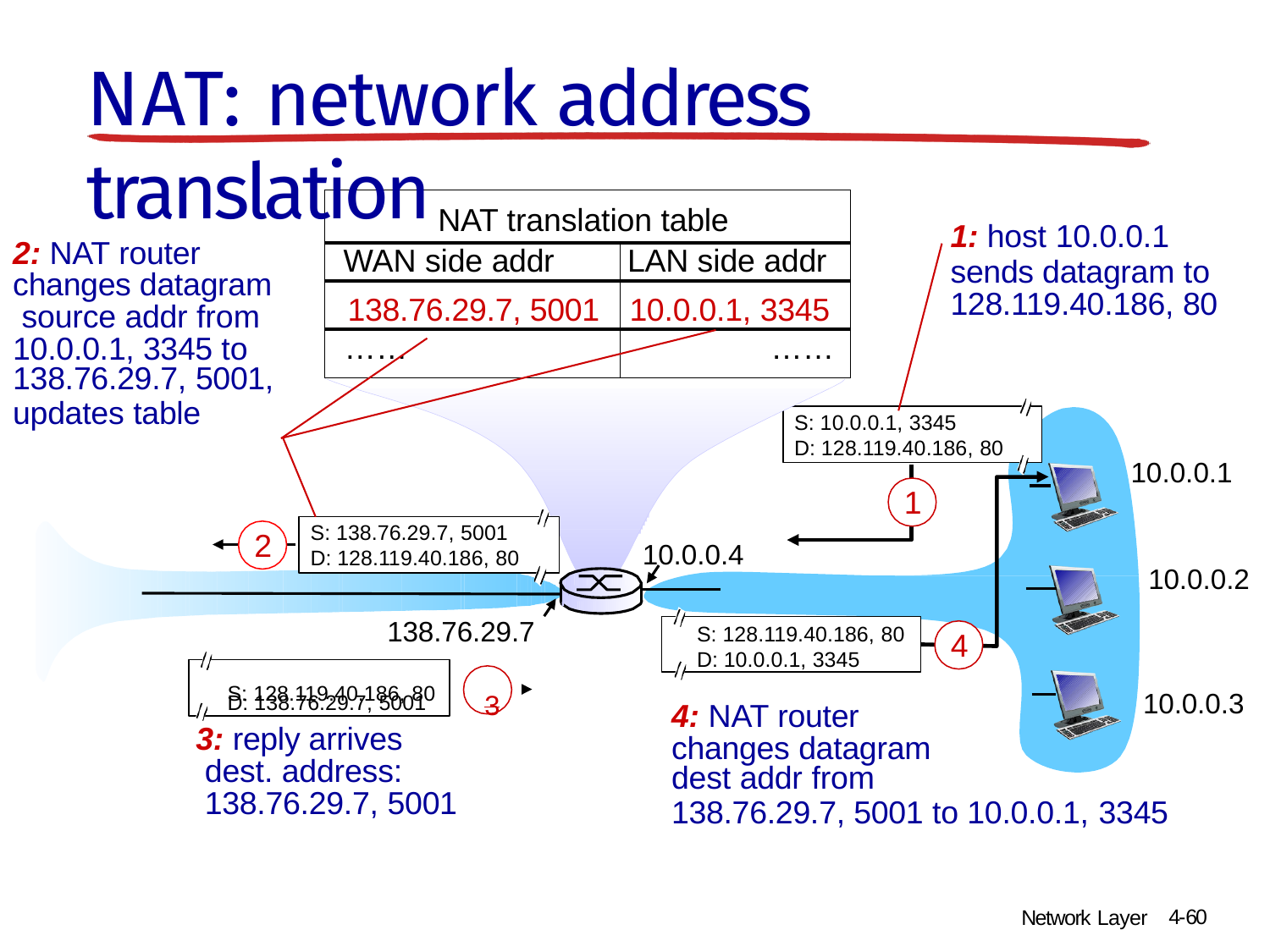

# NAT: network address translation

| NAT translation table |  |
| --- | --- |
| WAN side addr | LAN side addr |
| 138.76.29.7, 5001 | 10.0.0.1, 3345 |
| …… | …… |

1: host 10.0.0.1
sends datagram to  128.119.40.186, 80
2: NAT router  changes datagram  source addr from  10.0.0.1, 3345 to
138.76.29.7, 5001,
updates table

S: 10.0.0.1, 3345
D: 128.119.40.186, 80

10.0.0.1

1

S: 138.76.29.7, 5001
D: 128.119.40.186, 80
2
10.0.0.4
10.0.0.2

138.76.29.7

S: 128.119.40.186, 80
D: 10.0.0.1, 3345
4

S: 128.119.40.186, 80	3
10.0.0.3
D: 138.76.29.7, 5001
4: NAT router  changes datagram
3: reply arrives  dest. address:  138.76.29.7, 5001
dest addr from
138.76.29.7, 5001 to 10.0.0.1, 3345
4-60
Network Layer